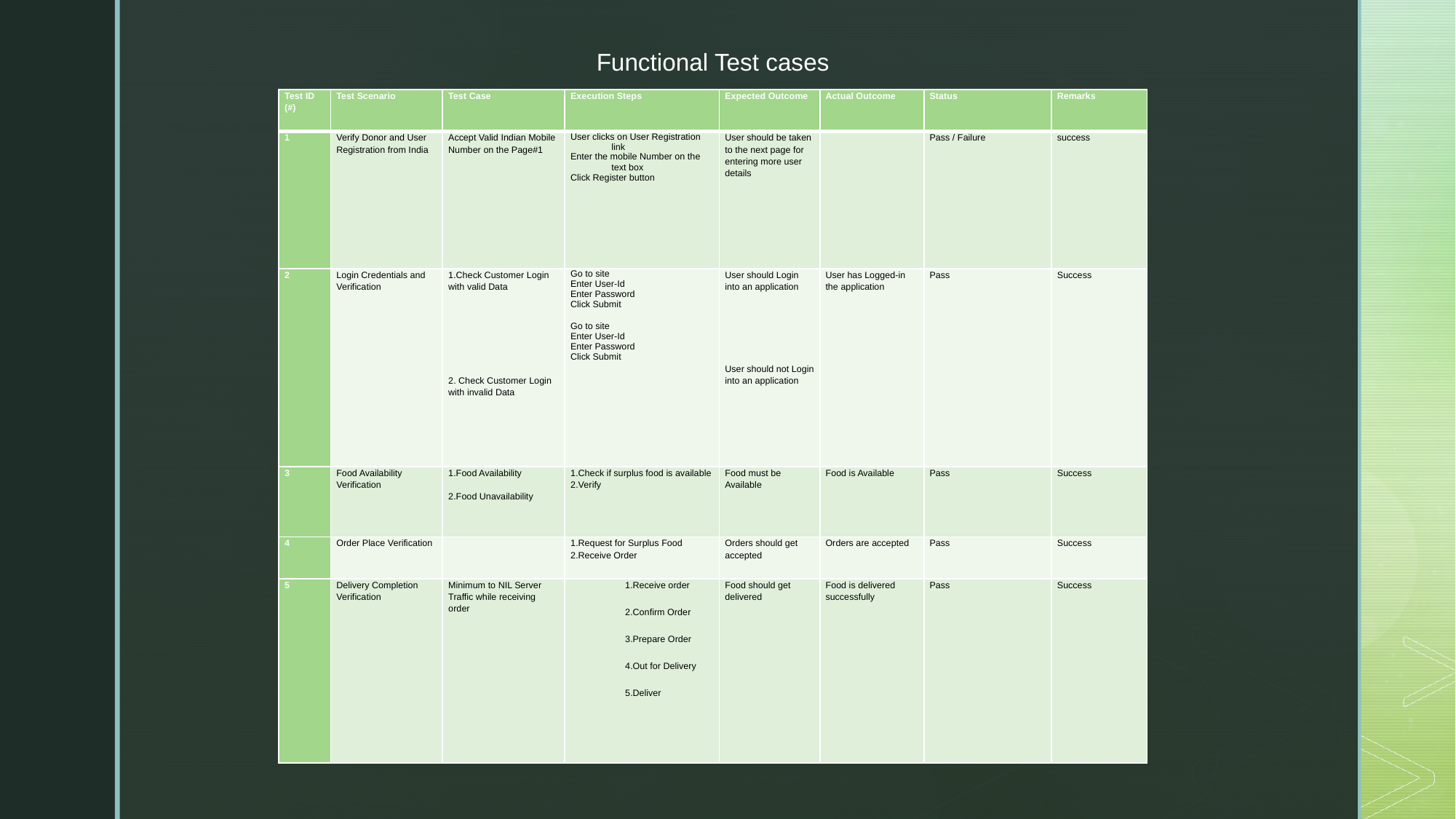

# Functional Test cases
| Test ID (#) | Test Scenario | Test Case | Execution Steps | Expected Outcome | Actual Outcome | Status | Remarks |
| --- | --- | --- | --- | --- | --- | --- | --- |
| 1 | Verify Donor and User Registration from India | Accept Valid Indian Mobile Number on the Page#1 | User clicks on User Registration link Enter the mobile Number on the text box Click Register button | User should be taken to the next page for entering more user details |  | Pass / Failure | success |
| 2 | Login Credentials and Verification | 1.Check Customer Login with valid Data               2. Check Customer Login with invalid Data | Go to site  Enter User-Id Enter Password Click Submit   Go to site Enter User-Id Enter Password Click Submit | User should Login into an application             User should not Login into an application | User has Logged-in the application | Pass | Success |
| 3 | Food Availability Verification | 1.Food Availability   2.Food Unavailability | 1.Check if surplus food is available 2.Verify | Food must be Available | Food is Available | Pass | Success |
| 4 | Order Place Verification |  | 1.Request for Surplus Food 2.Receive Order | Orders should get accepted | Orders are accepted | Pass | Success |
| 5 | Delivery Completion Verification | Minimum to NIL Server Traffic while receiving order | 1.Receive order 2.Confirm Order 3.Prepare Order 4.Out for Delivery 5.Deliver | Food should get delivered | Food is delivered successfully | Pass | Success |